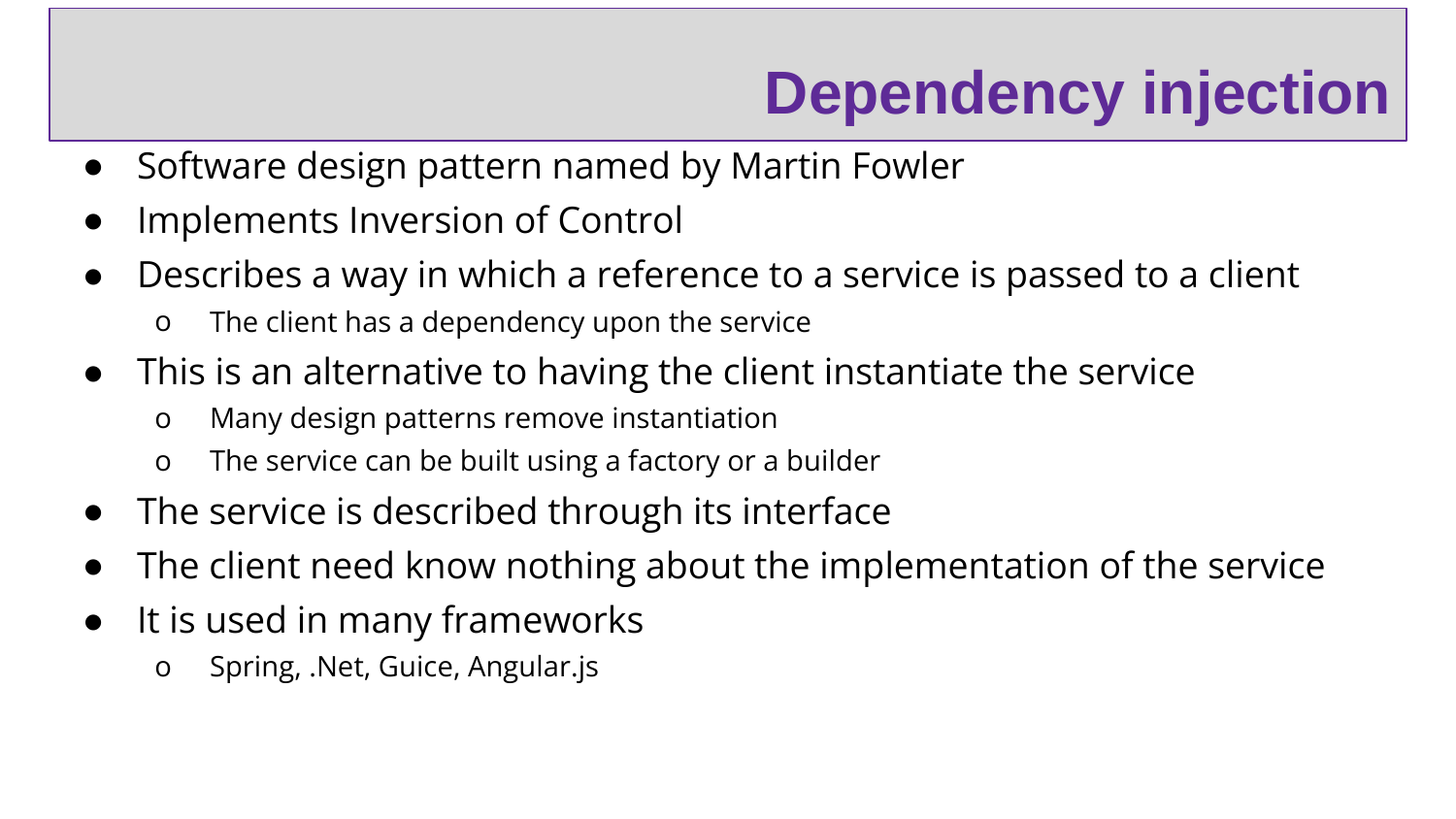

# Dependency injection
Software design pattern named by Martin Fowler
Implements Inversion of Control
Describes a way in which a reference to a service is passed to a client
The client has a dependency upon the service
This is an alternative to having the client instantiate the service
Many design patterns remove instantiation
The service can be built using a factory or a builder
The service is described through its interface
The client need know nothing about the implementation of the service
It is used in many frameworks
Spring, .Net, Guice, Angular.js